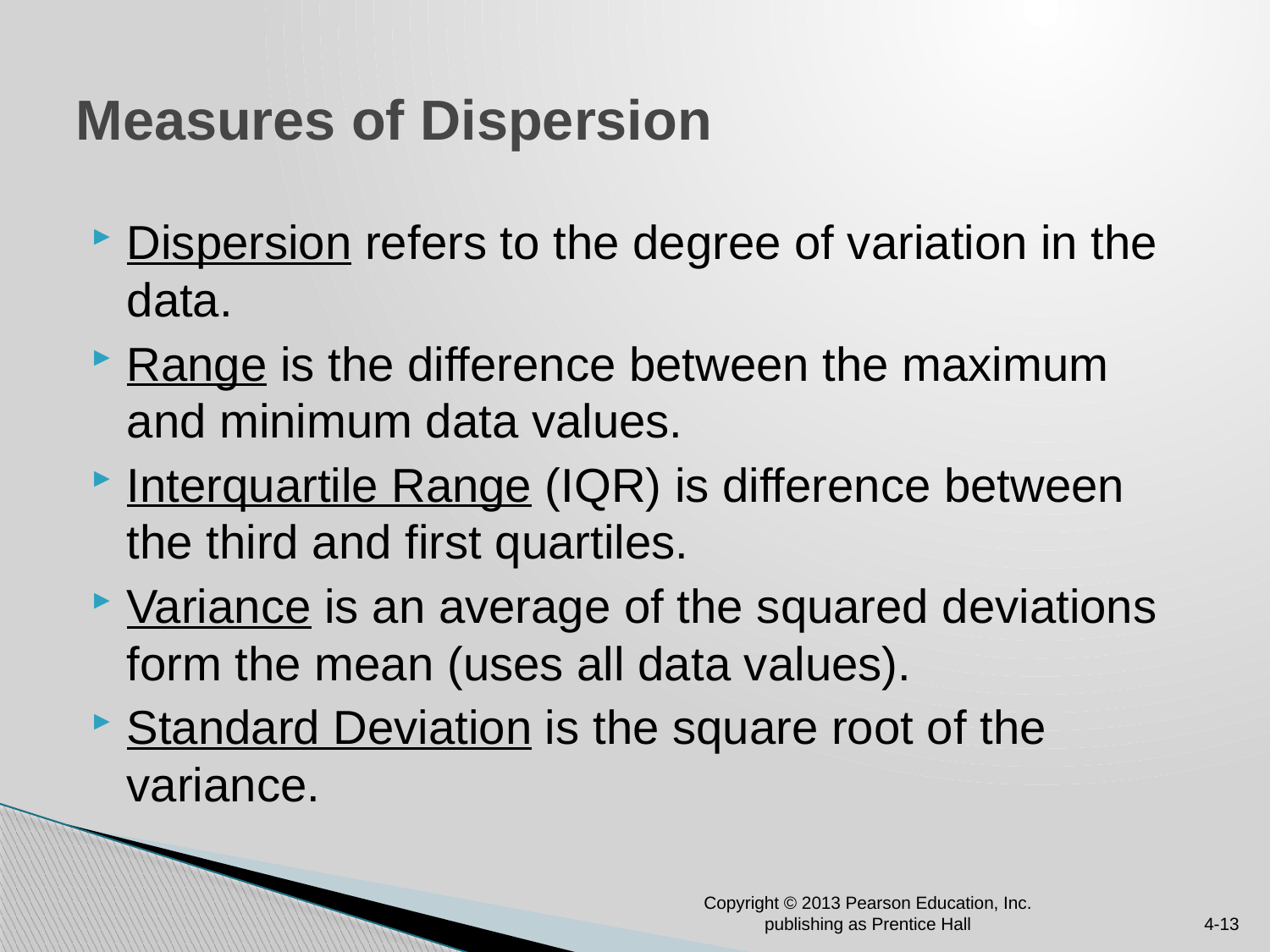

# Measures of Dispersion
Dispersion refers to the degree of variation in the data.
Range is the difference between the maximum and minimum data values.
Interquartile Range (IQR) is difference between the third and first quartiles.
Variance is an average of the squared deviations form the mean (uses all data values).
Standard Deviation is the square root of the variance.
Copyright © 2013 Pearson Education, Inc. publishing as Prentice Hall
4-13